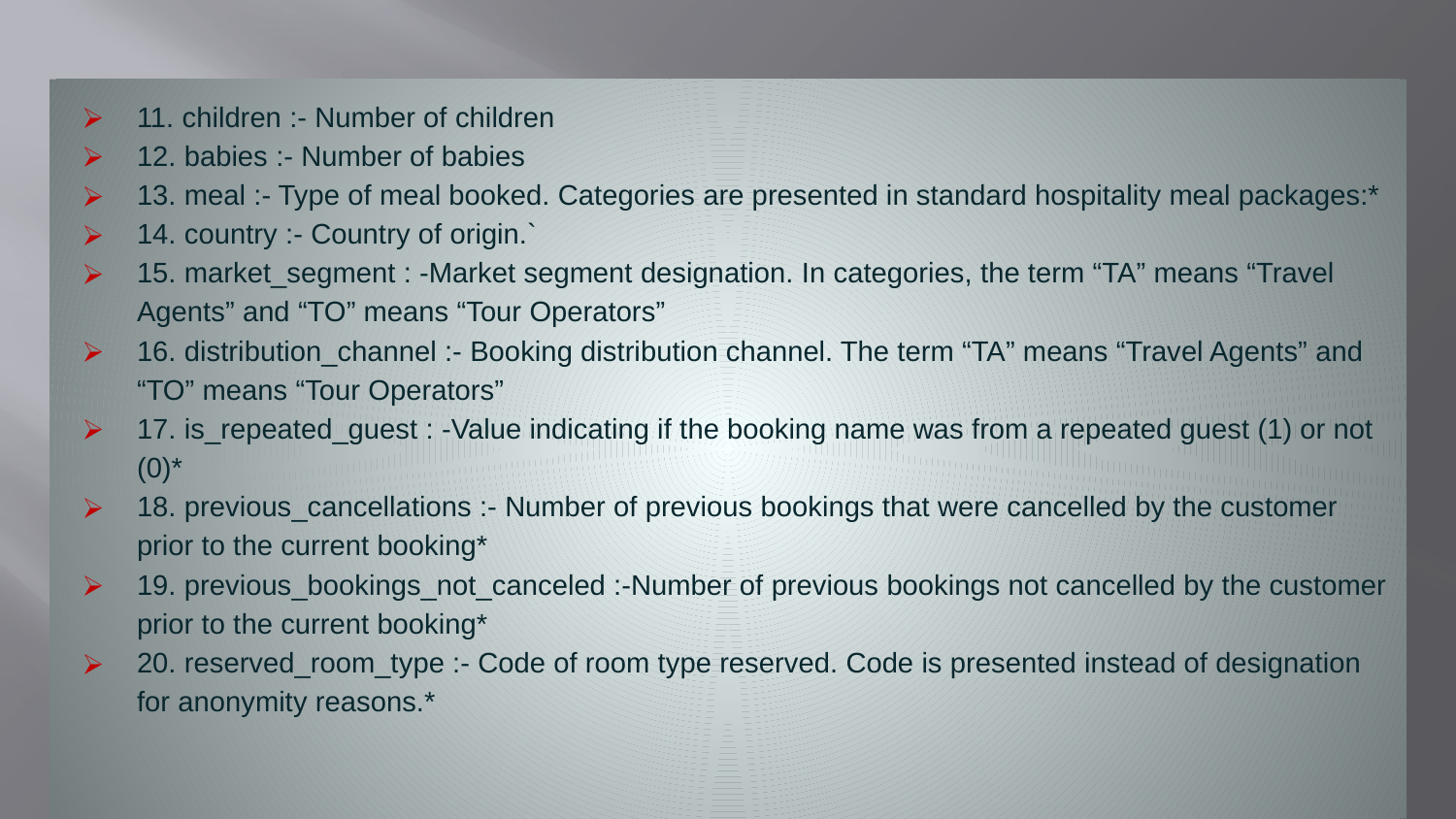

11. children :- Number of children
12. babies :- Number of babies
13. meal :- Type of meal booked. Categories are presented in standard hospitality meal packages:*
14. country :- Country of origin.`
15. market_segment : -Market segment designation. In categories, the term “TA” means “Travel Agents” and “TO” means “Tour Operators”
16. distribution_channel :- Booking distribution channel. The term “TA” means “Travel Agents” and “TO” means “Tour Operators”
17. is_repeated_guest : -Value indicating if the booking name was from a repeated guest (1) or not (0)*
18. previous_cancellations :- Number of previous bookings that were cancelled by the customer prior to the current booking*
19. previous_bookings_not_canceled :-Number of previous bookings not cancelled by the customer prior to the current booking*
20. reserved_room_type :- Code of room type reserved. Code is presented instead of designation for anonymity reasons.*